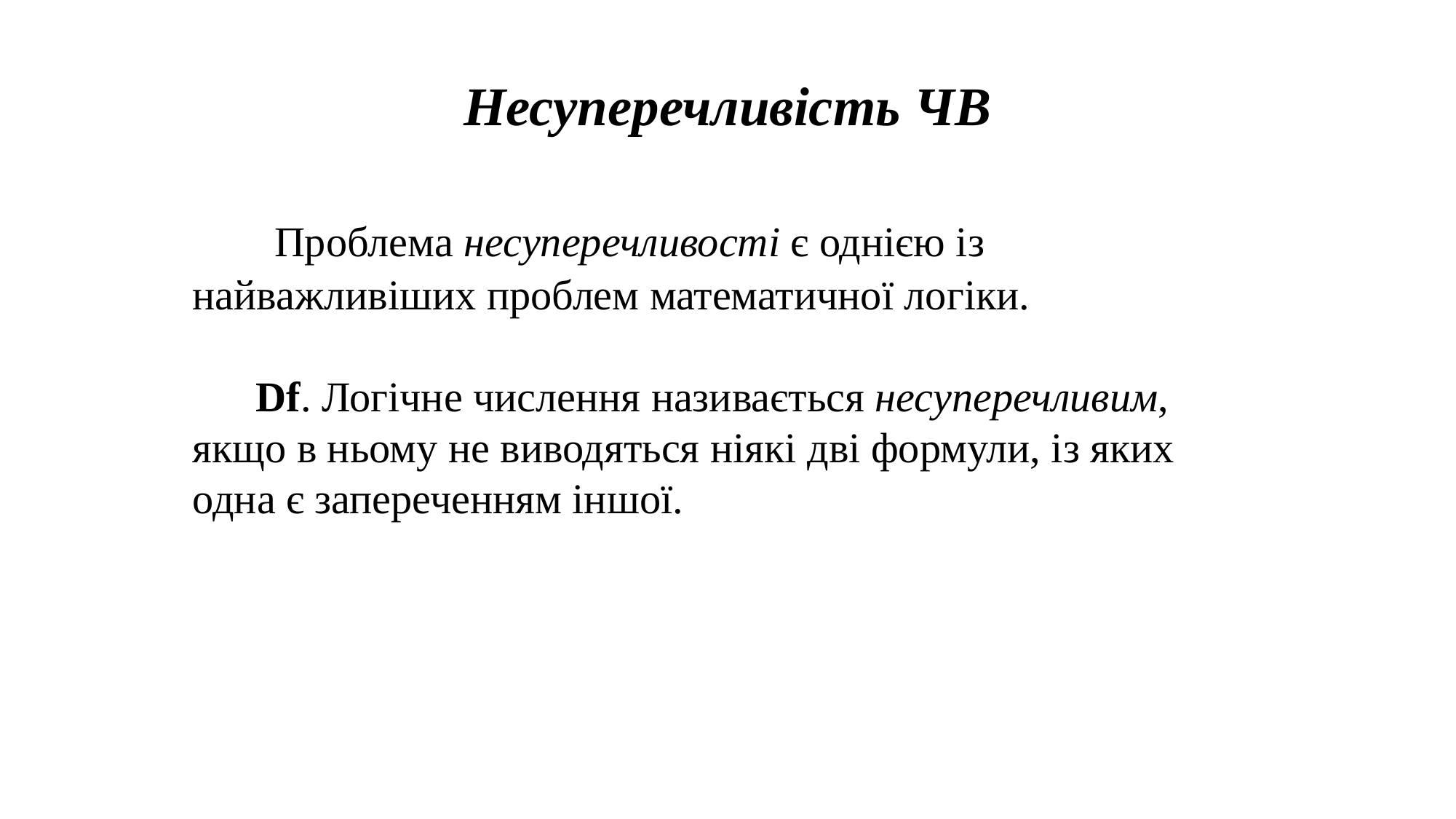

Несуперечливість ЧВ

      Проблема несуперечливості є однією із найважливіших проблем математичної логіки.

      Df. Логічне числення називається несуперечливим, якщо в ньому не виводяться ніякі дві формули, із яких одна є запереченням іншої.